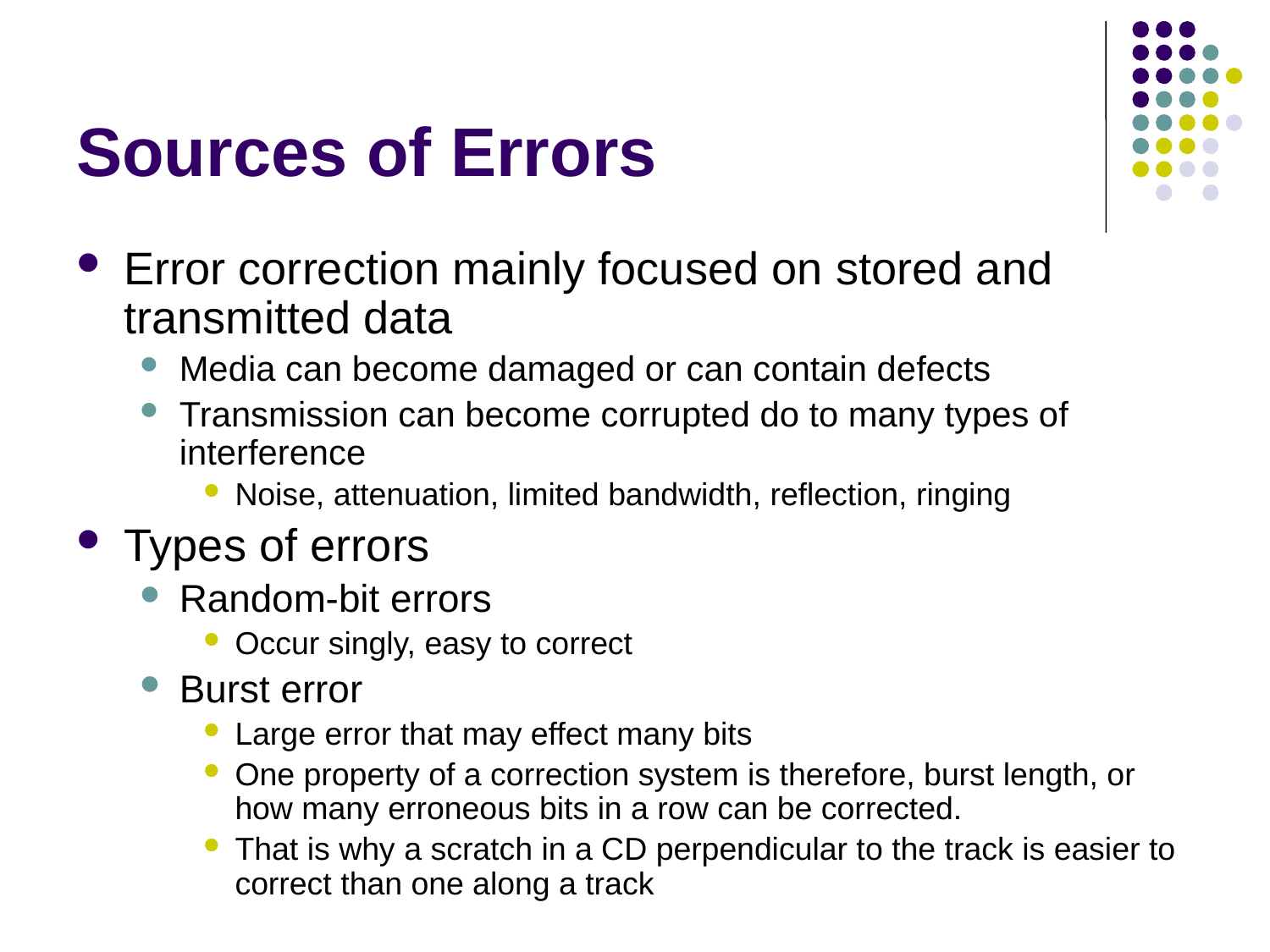

# Sources of Errors
Error correction mainly focused on stored and transmitted data
Media can become damaged or can contain defects
Transmission can become corrupted do to many types of interference
Noise, attenuation, limited bandwidth, reflection, ringing
Types of errors
Random-bit errors
Occur singly, easy to correct
Burst error
Large error that may effect many bits
One property of a correction system is therefore, burst length, or how many erroneous bits in a row can be corrected.
That is why a scratch in a CD perpendicular to the track is easier to correct than one along a track